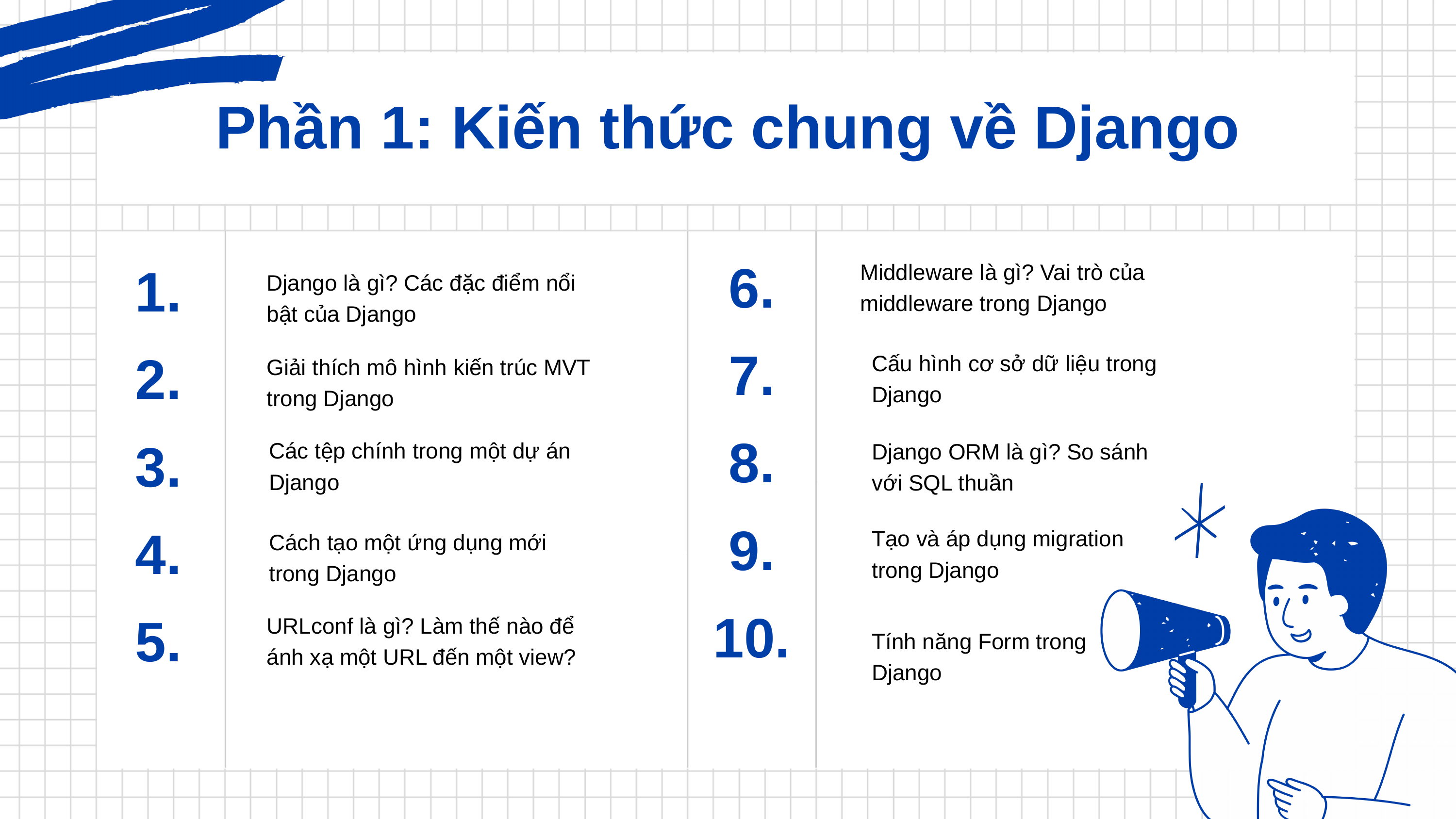

Phần 1: Kiến thức chung về Django

6.
Middleware là gì? Vai trò của middleware trong Django
1.
Django là gì? Các đặc điểm nổi bật của Django
7.
2.
Cấu hình cơ sở dữ liệu trong Django
Giải thích mô hình kiến trúc MVT trong Django
8.
3.
Các tệp chính trong một dự án Django
Django ORM là gì? So sánh với SQL thuần

9.
4.
Tạo và áp dụng migration trong Django
Cách tạo một ứng dụng mới trong Django
10.
5.
URLconf là gì? Làm thế nào để ánh xạ một URL đến một view?
Tính năng Form trong Django